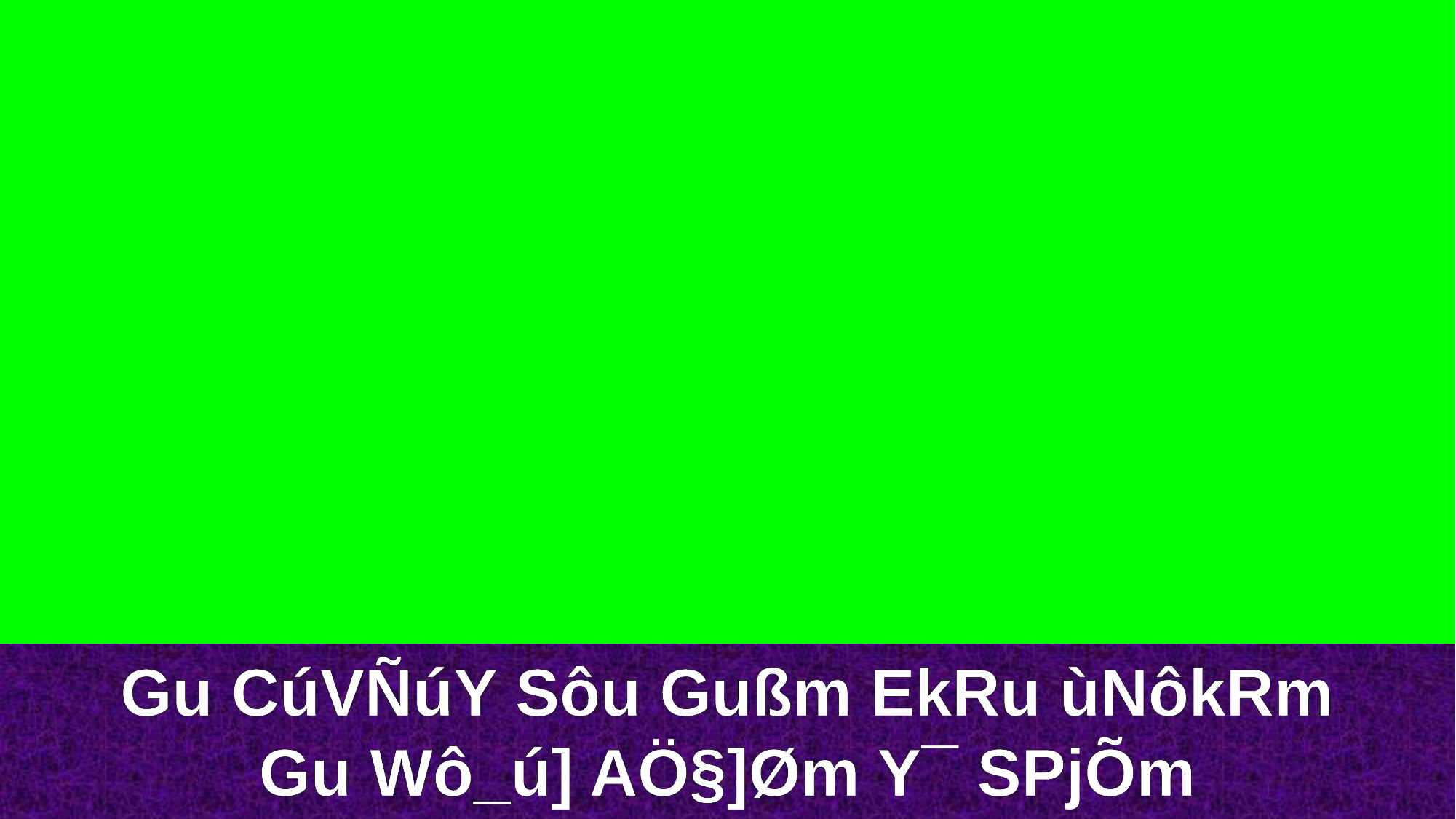

Gu CúVÑúY Sôu Gußm EkRu ùNôkRm
Gu Wô_ú] AÖ§]Øm Y¯ SPjÕm